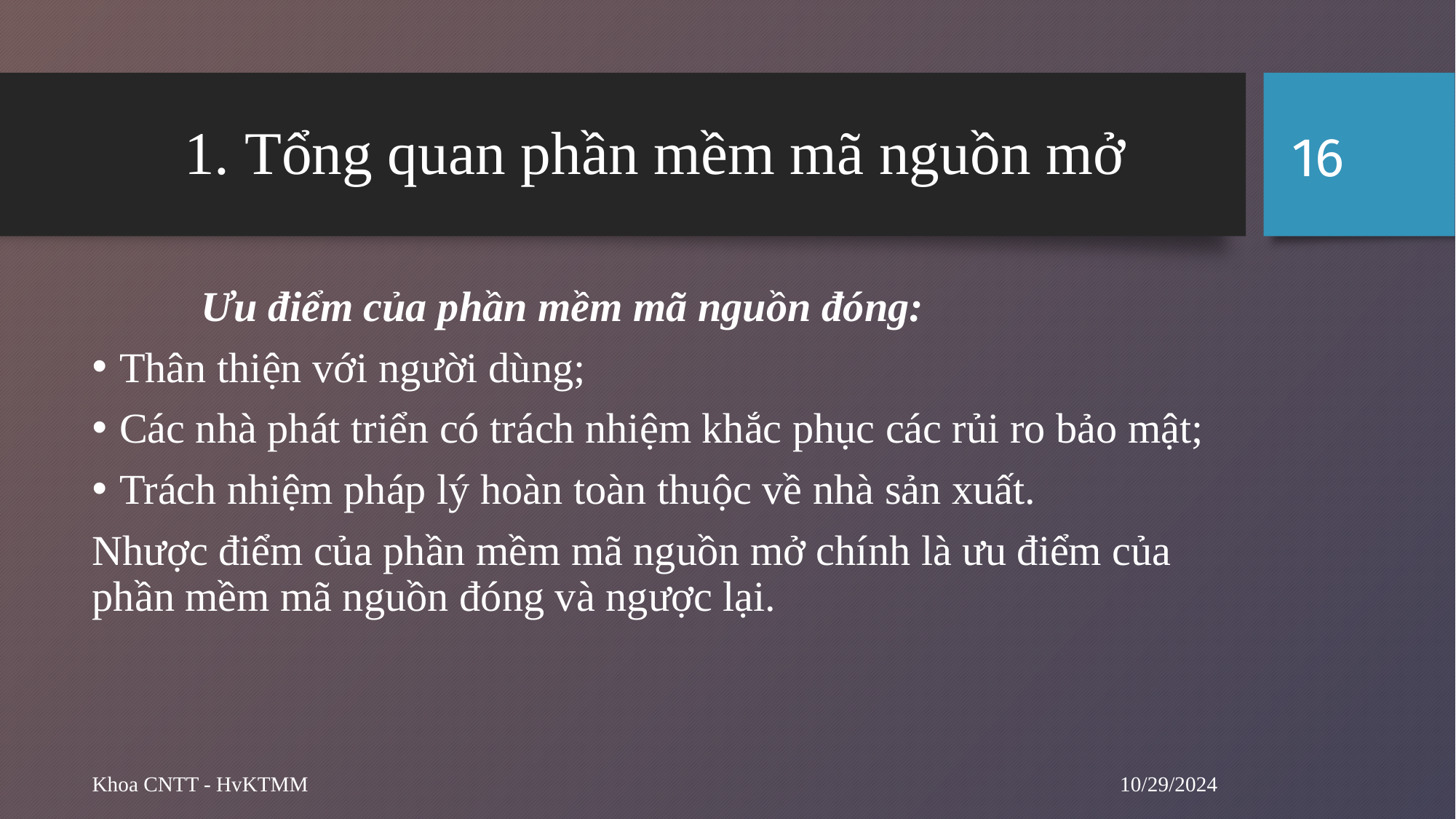

16
# 1. Tổng quan phần mềm mã nguồn mở
	Ưu điểm của phần mềm mã nguồn đóng:
Thân thiện với người dùng;
Các nhà phát triển có trách nhiệm khắc phục các rủi ro bảo mật;
Trách nhiệm pháp lý hoàn toàn thuộc về nhà sản xuất.
Nhược điểm của phần mềm mã nguồn mở chính là ưu điểm của phần mềm mã nguồn đóng và ngược lại.
10/29/2024
Khoa CNTT - HvKTMM